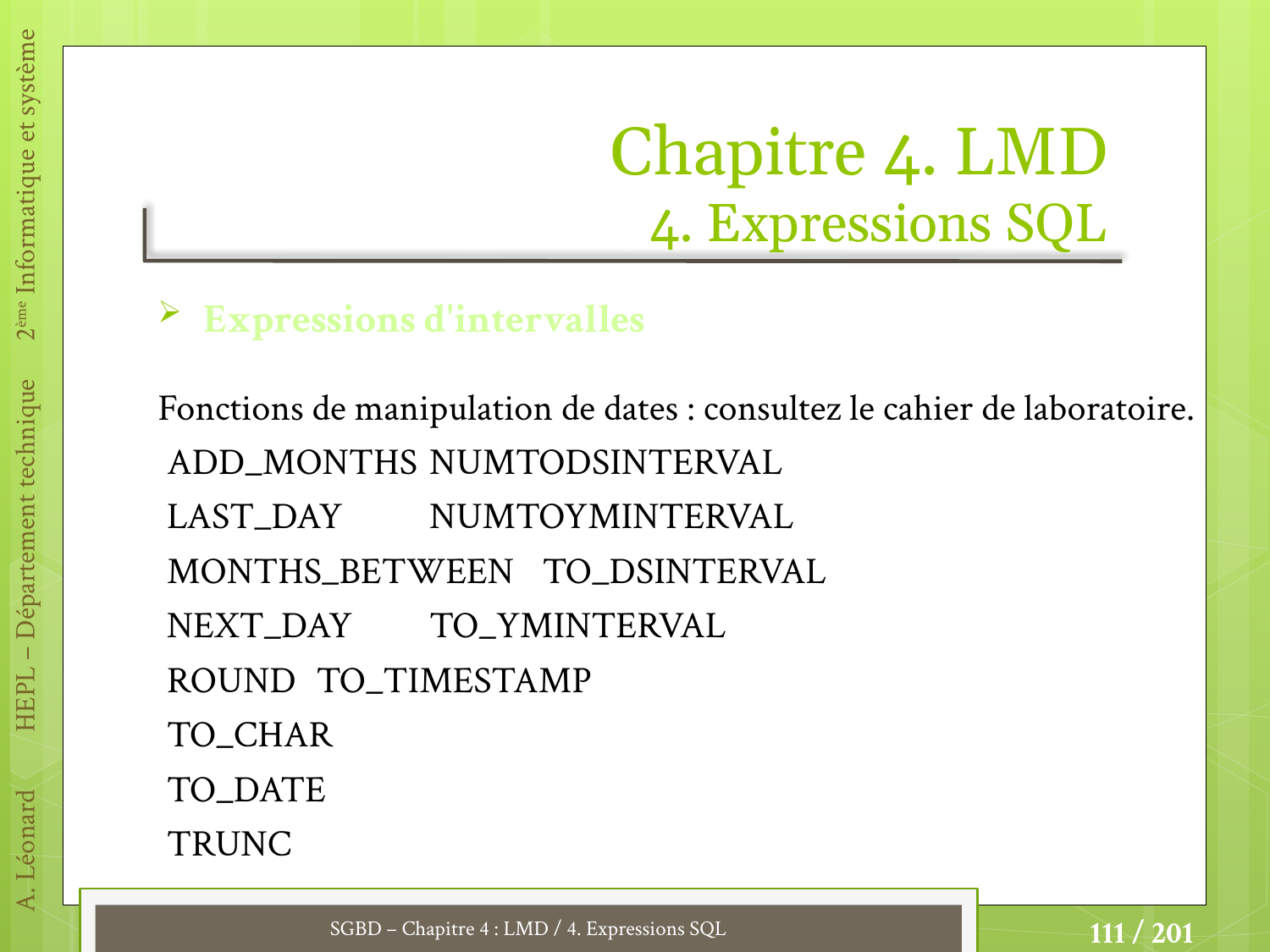

# Chapitre 4. LMD 4. Expressions SQL
Expressions d'intervalles

Fonctions de manipulation de dates : consultez le cahier de laboratoire.
ADD_MONTHS		NUMTODSINTERVAL
LAST_DAY			NUMTOYMINTERVAL
MONTHS_BETWEEN	TO_DSINTERVAL
NEXT_DAY			TO_YMINTERVAL
ROUND			TO_TIMESTAMP
TO_CHAR
TO_DATE
TRUNC

SGBD – Chapitre 4 : LMD / 4. Expressions SQL